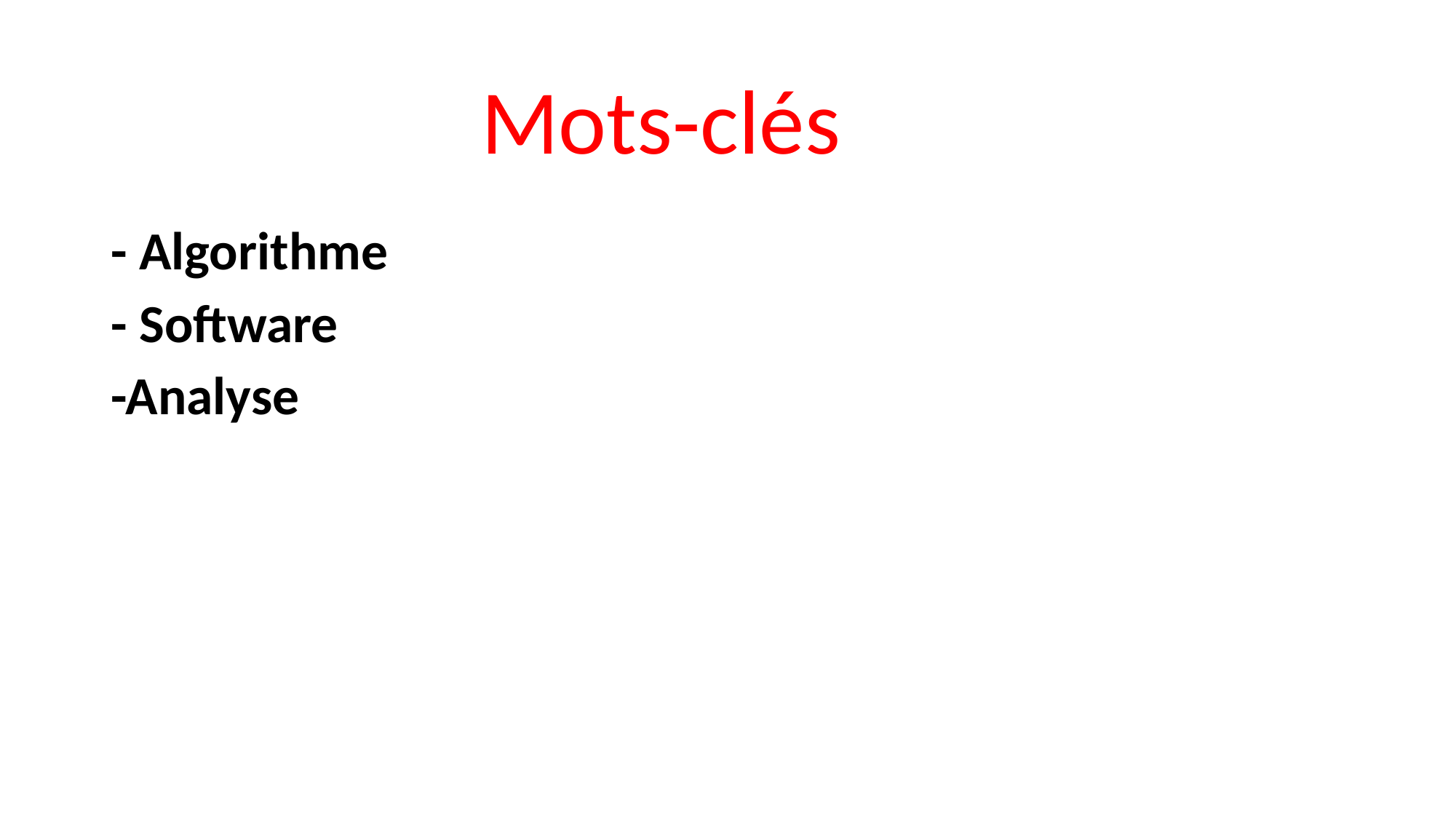

# Mots-clés
- Algorithme
- Software
-Analyse